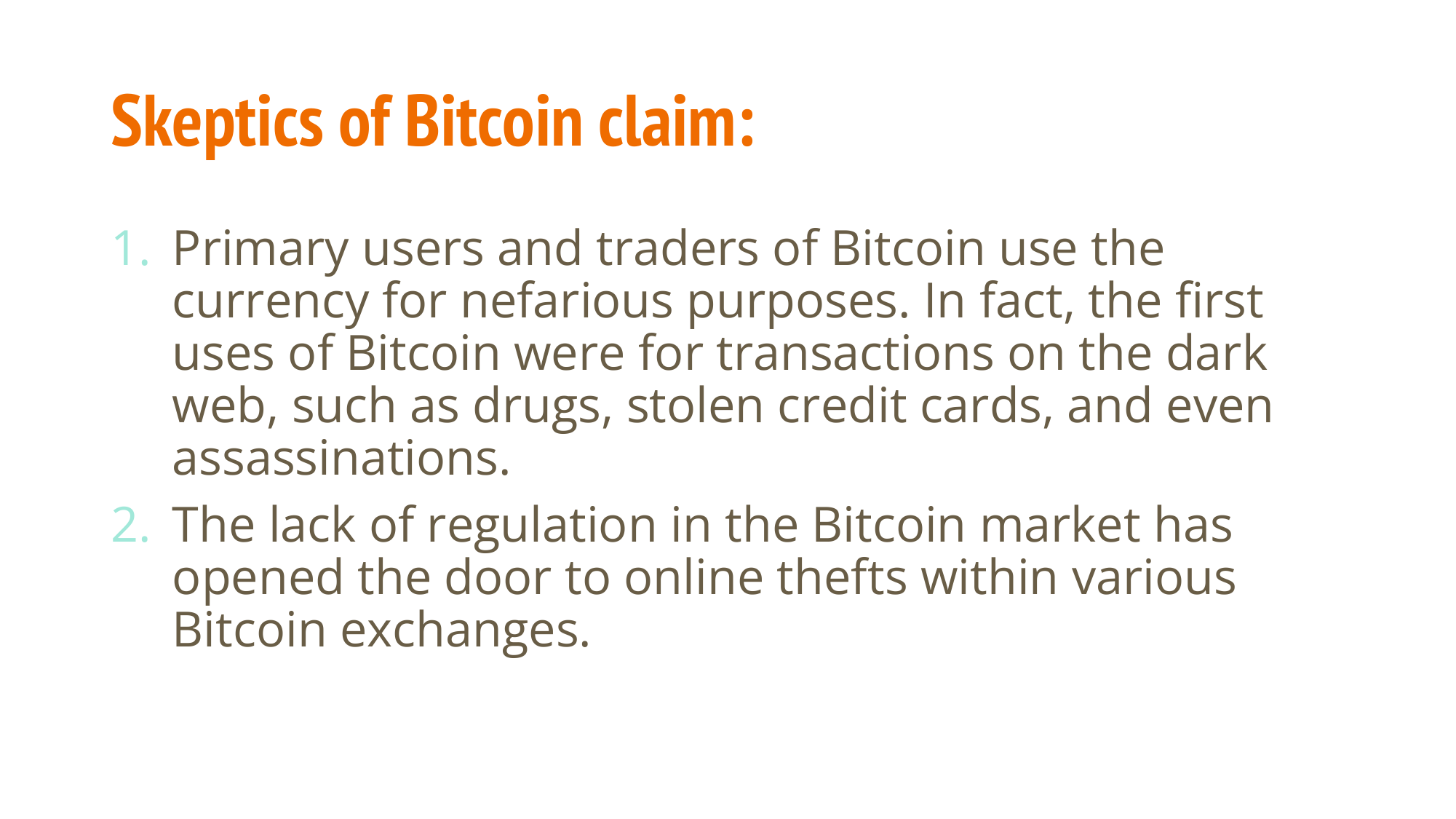

# Skeptics of Bitcoin claim:
Primary users and traders of Bitcoin use the currency for nefarious purposes. In fact, the first uses of Bitcoin were for transactions on the dark web, such as drugs, stolen credit cards, and even assassinations.
The lack of regulation in the Bitcoin market has opened the door to online thefts within various Bitcoin exchanges.